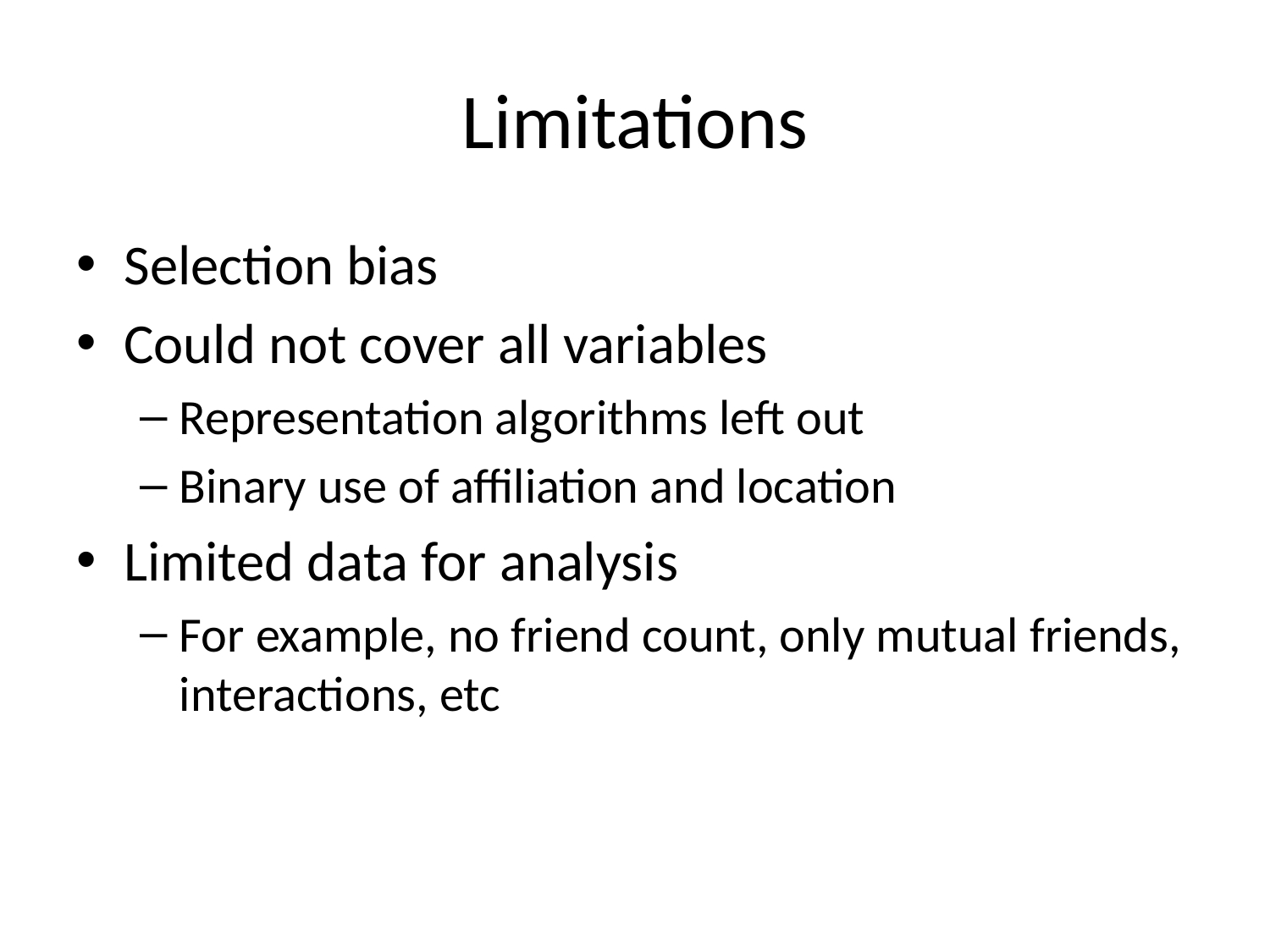

# Limitations
Selection bias
Could not cover all variables
Representation algorithms left out
Binary use of affiliation and location
Limited data for analysis
For example, no friend count, only mutual friends, interactions, etc